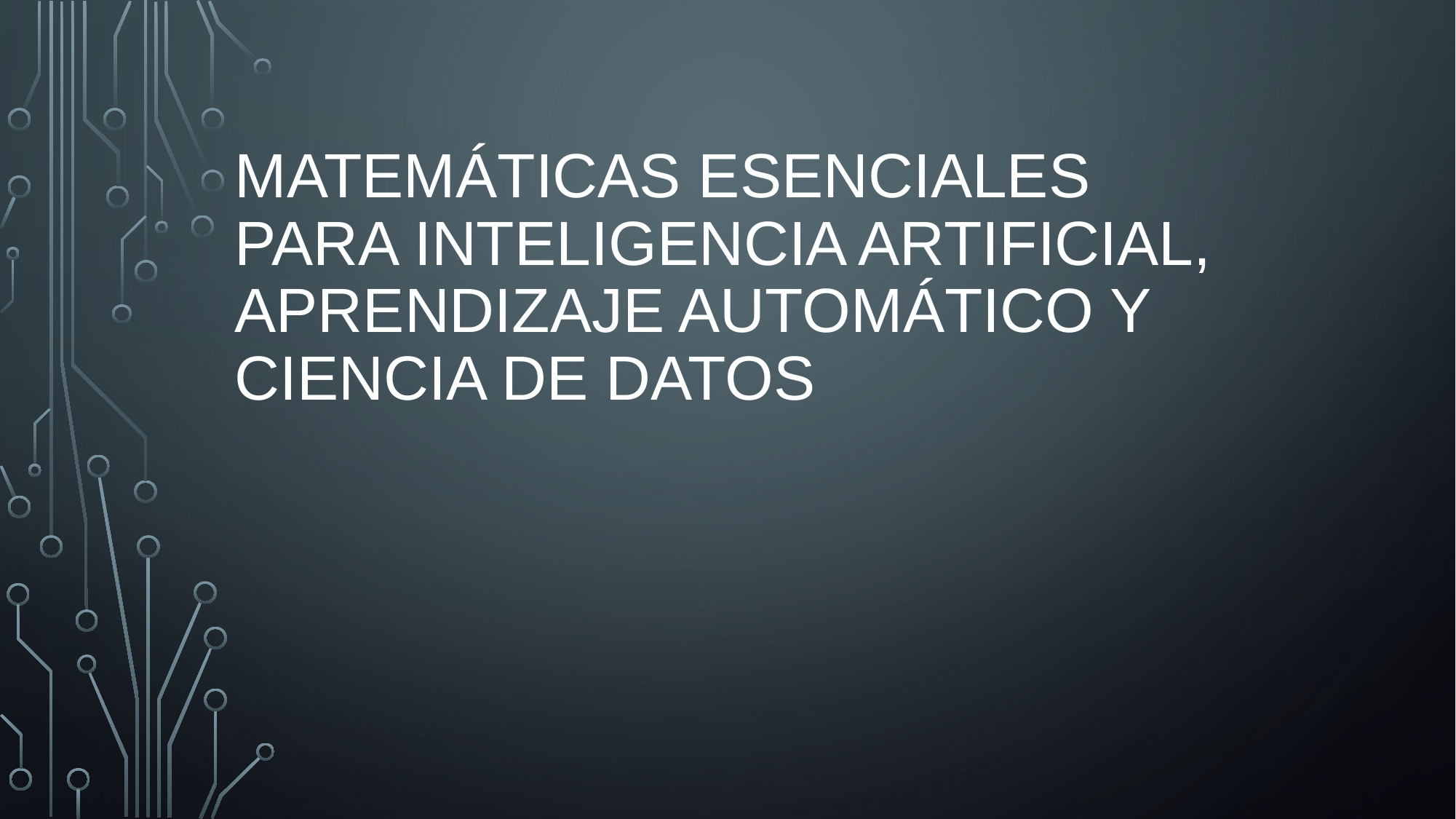

# Matemáticas esenciales para inteligencia artificial, aprendizaje automático y ciencia de datos